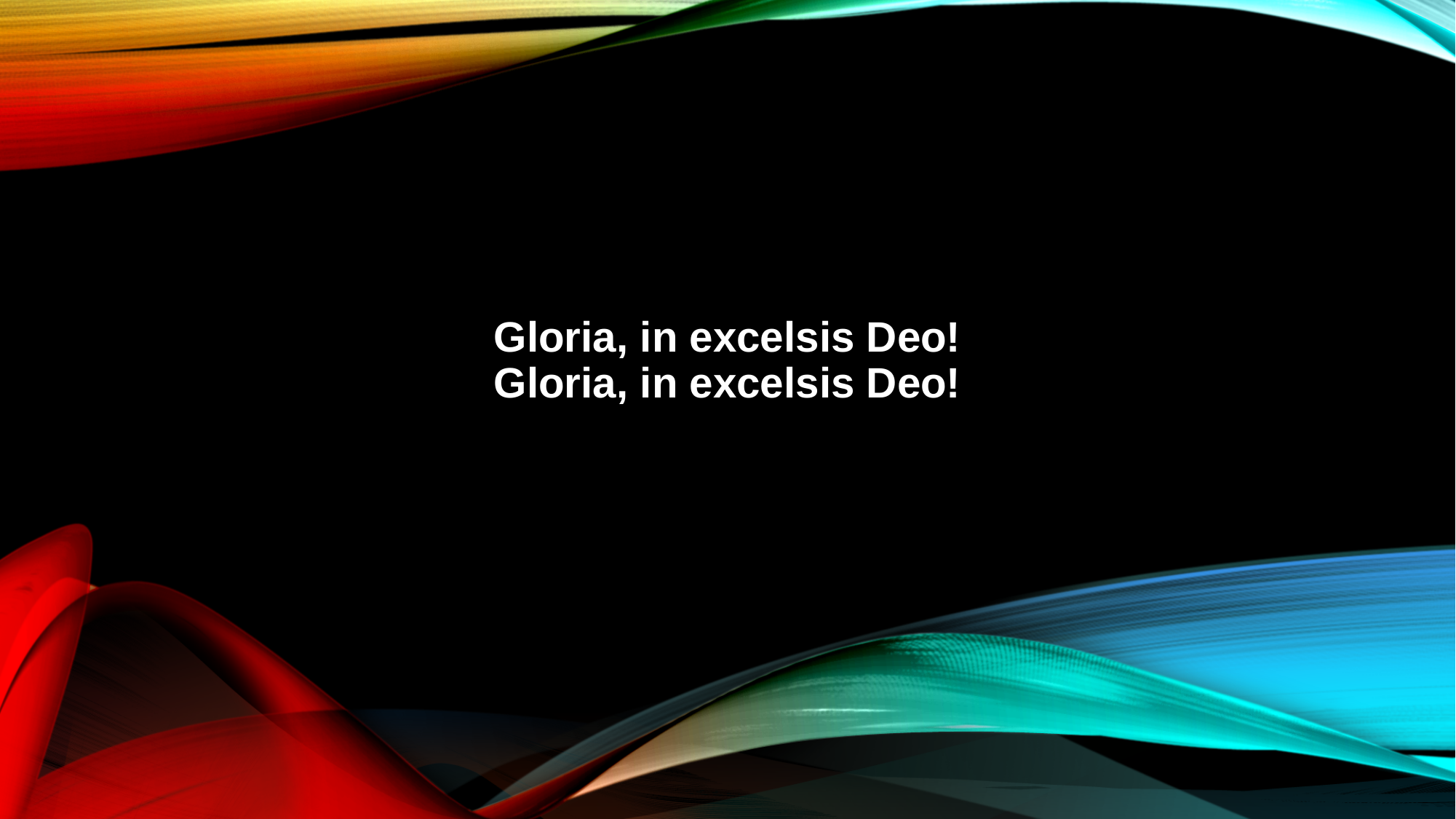

Gloria, in excelsis Deo!
Gloria, in excelsis Deo!